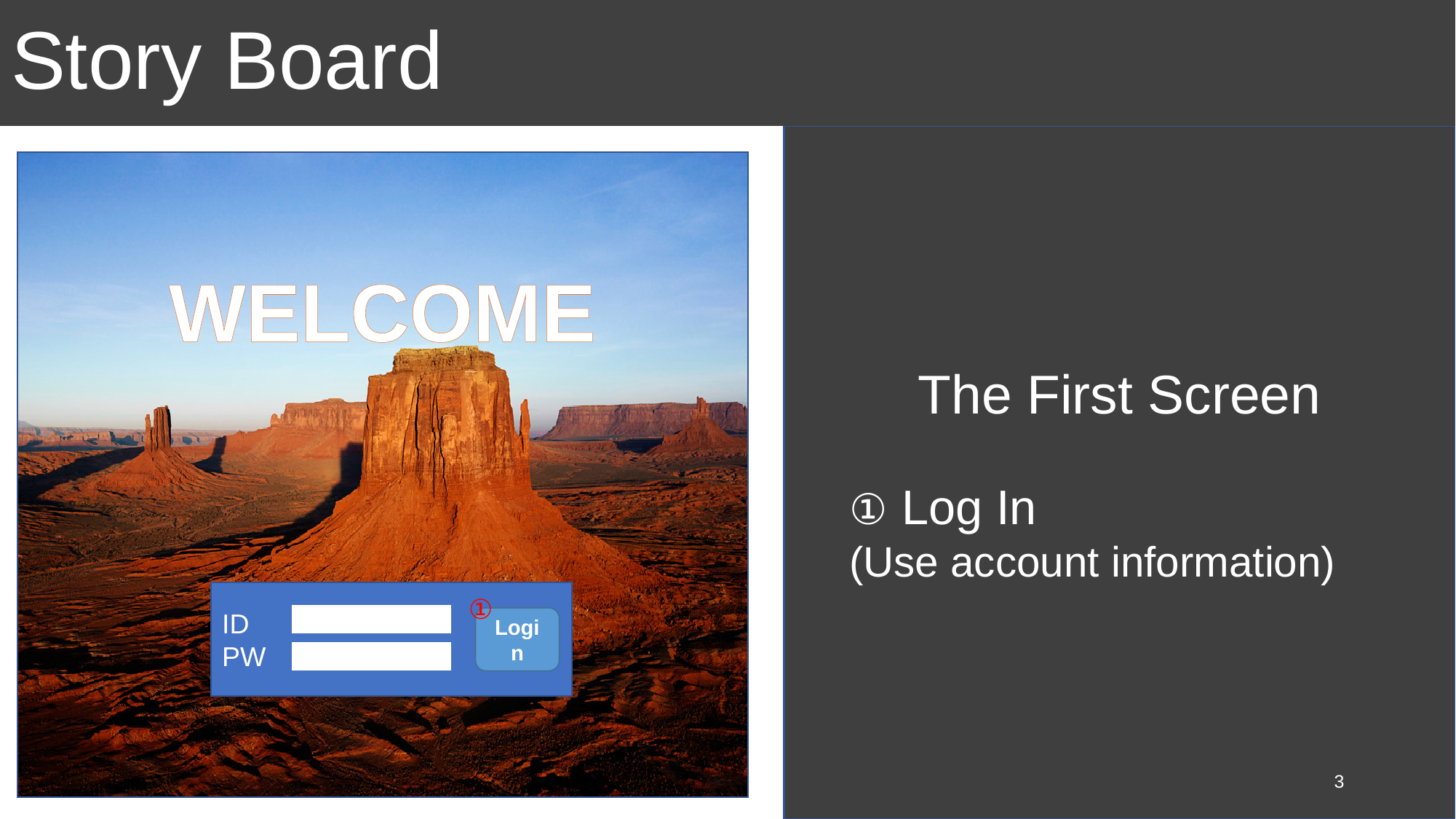

Story Board
The First Screen

 Log In
(Use account information)

WELCOME
ID
PW
ID
PW

Login

①
3